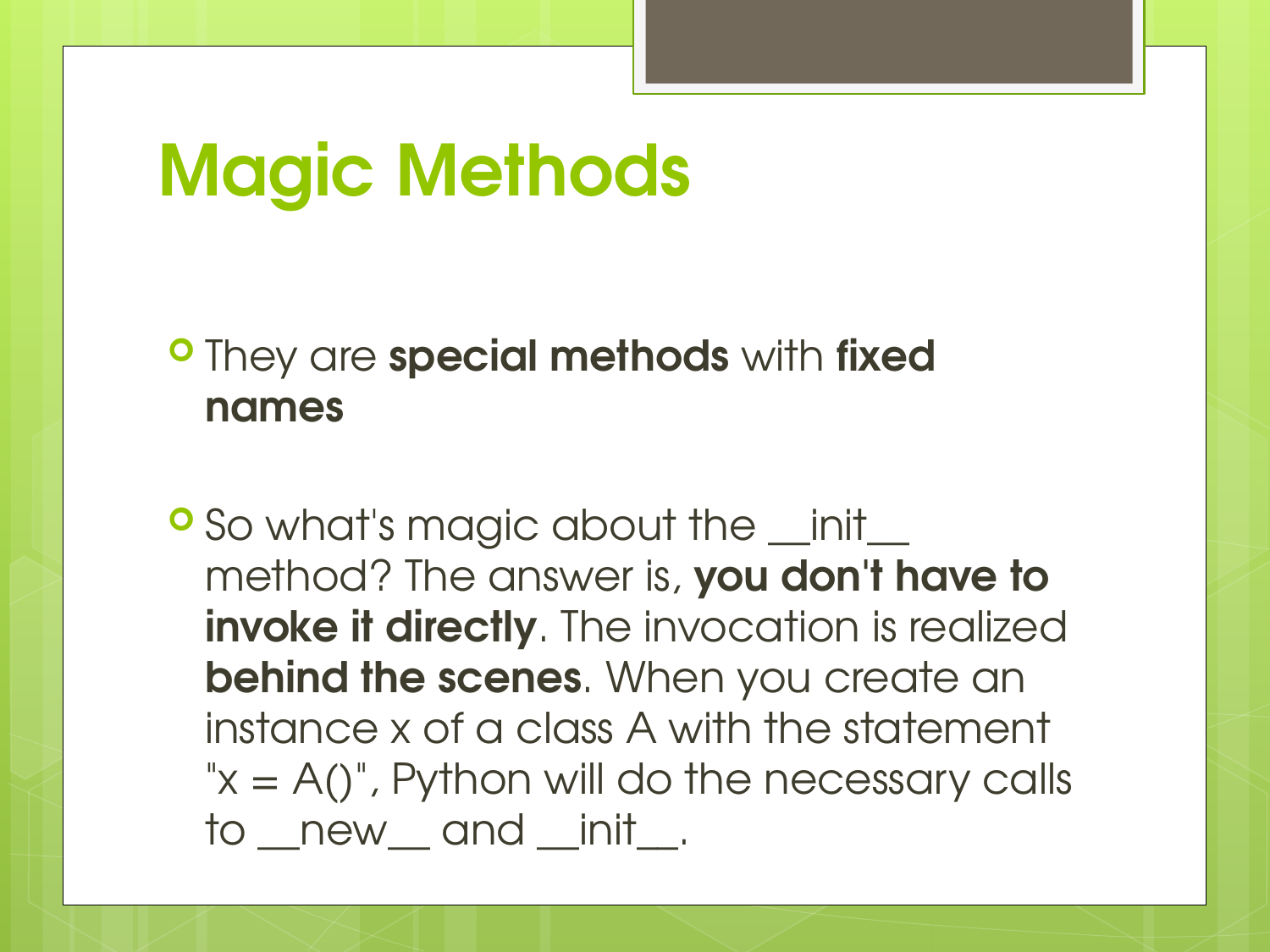

# Magic Methods
They are special methods with fixed names

So what's magic about the __init__ method? The answer is, you don't have to invoke it directly. The invocation is realized behind the scenes. When you create an instance x of a class A with the statement "x = A()", Python will do the necessary calls to __new__ and __init__.